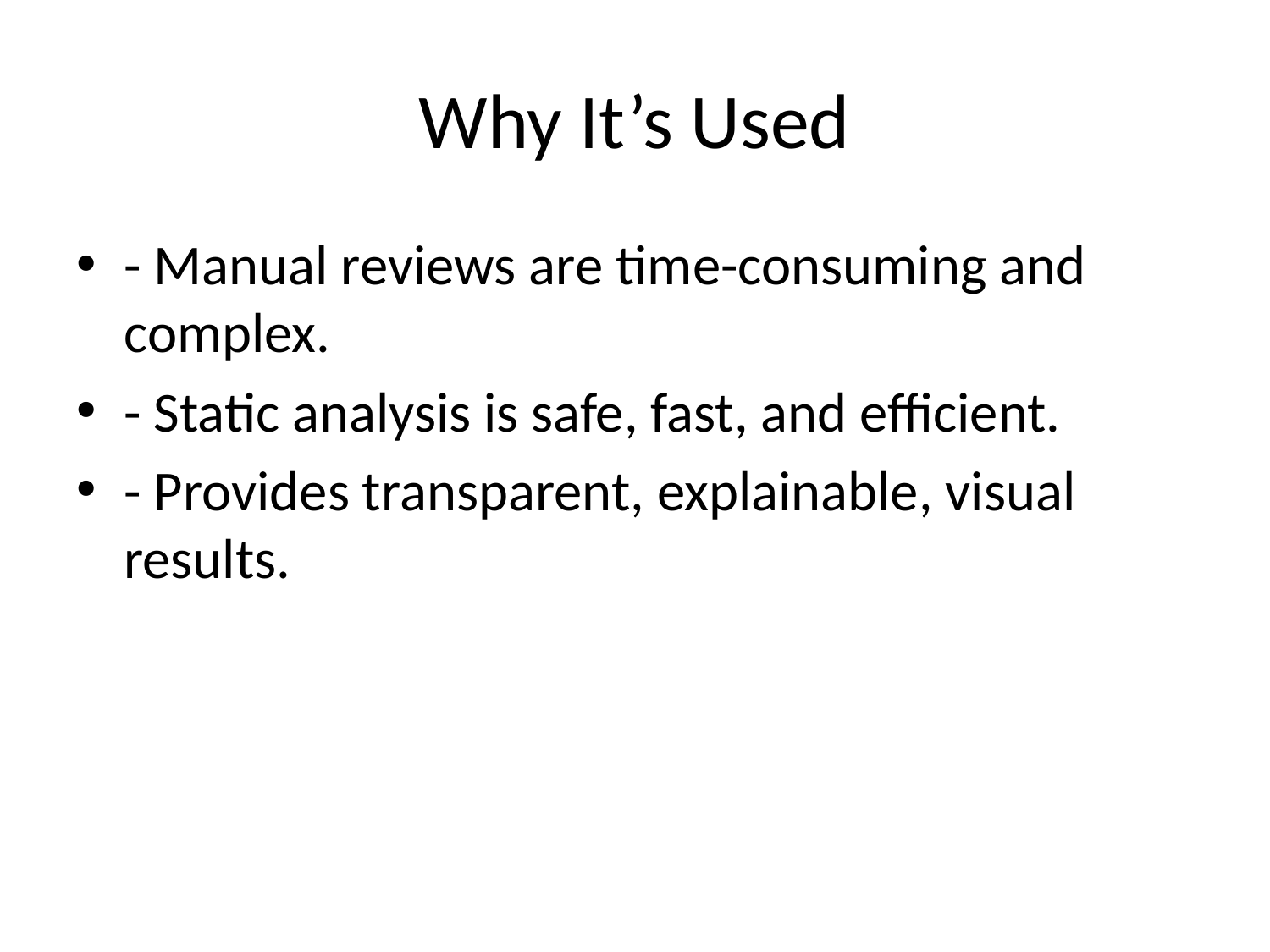

# Why It’s Used
- Manual reviews are time-consuming and complex.
- Static analysis is safe, fast, and efficient.
- Provides transparent, explainable, visual results.